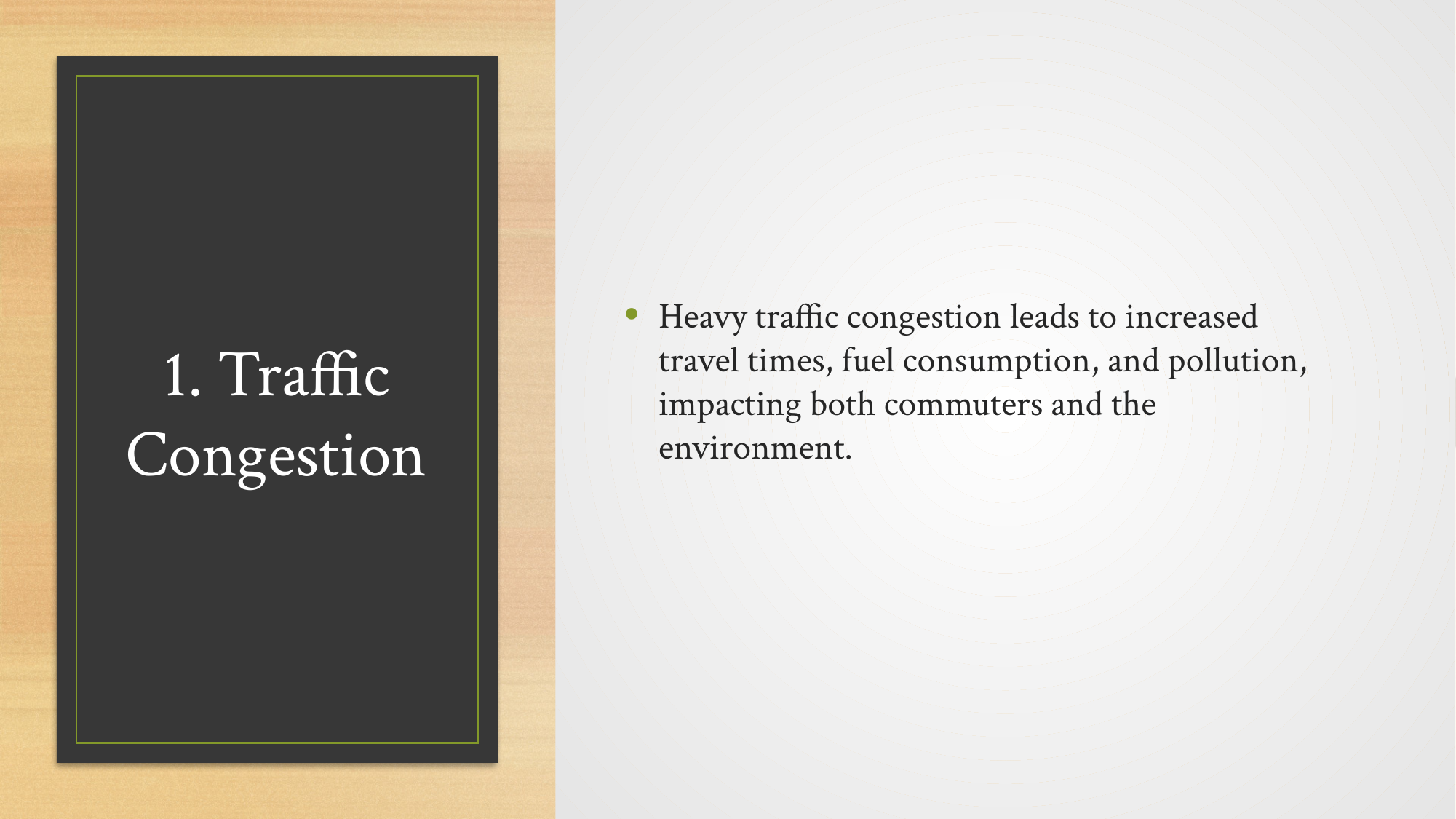

Heavy traffic congestion leads to increased travel times, fuel consumption, and pollution, impacting both commuters and the environment.

# 1. Traffic Congestion